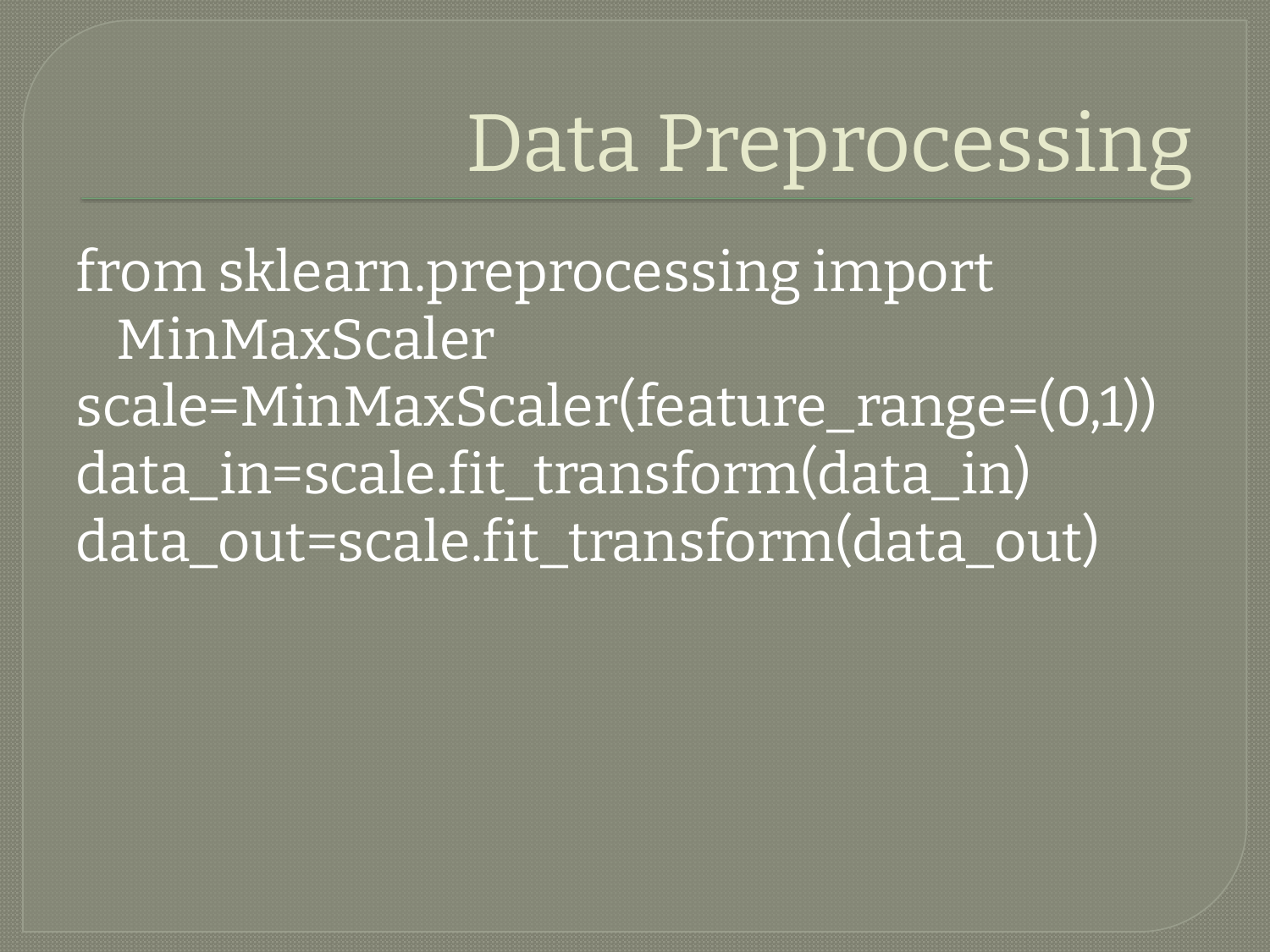

# Data Preprocessing
from sklearn.preprocessing import MinMaxScaler
scale=MinMaxScaler(feature_range=(0,1))
data_in=scale.fit_transform(data_in)
data_out=scale.fit_transform(data_out)